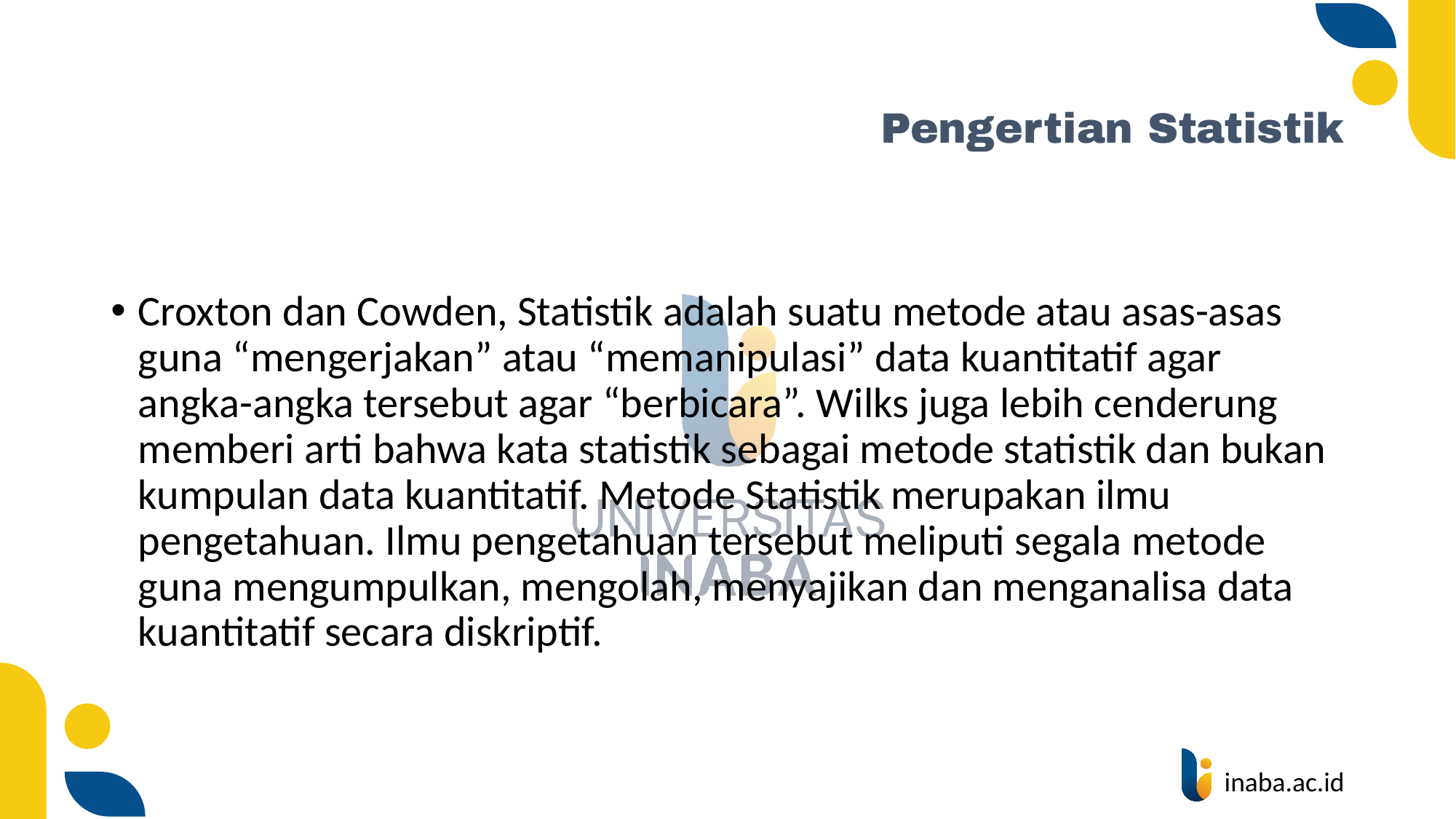

# Pengertian Statistik

Croxton dan Cowden, Statistik adalah suatu metode atau asas-asas guna “mengerjakan” atau “memanipulasi” data kuantitatif agar angka-angka tersebut agar “berbicara”. Wilks juga lebih cenderung memberi arti bahwa kata statistik sebagai metode statistik dan bukan kumpulan data kuantitatif. Metode Statistik merupakan ilmu pengetahuan. Ilmu pengetahuan tersebut meliputi segala metode guna mengumpulkan, mengolah, menyajikan dan menganalisa data kuantitatif secara diskriptif.